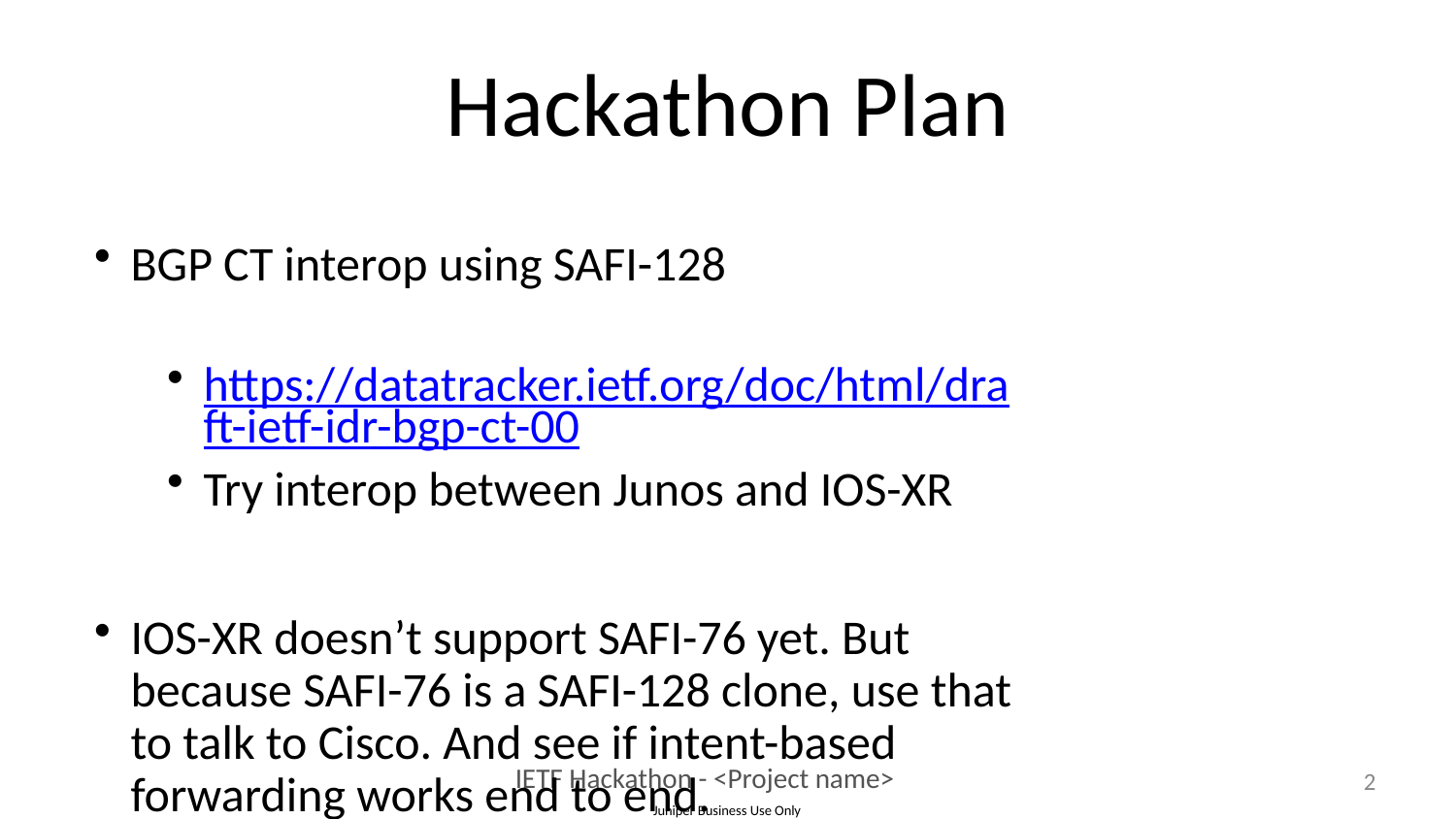

# Hackathon Plan
BGP CT interop using SAFI-128
https://datatracker.ietf.org/doc/html/draft-ietf-idr-bgp-ct-00
Try interop between Junos and IOS-XR

IOS-XR doesn’t support SAFI-76 yet. But because SAFI-76 is a SAFI-128 clone, use that to talk to Cisco. And see if intent-based forwarding works end to end.
2